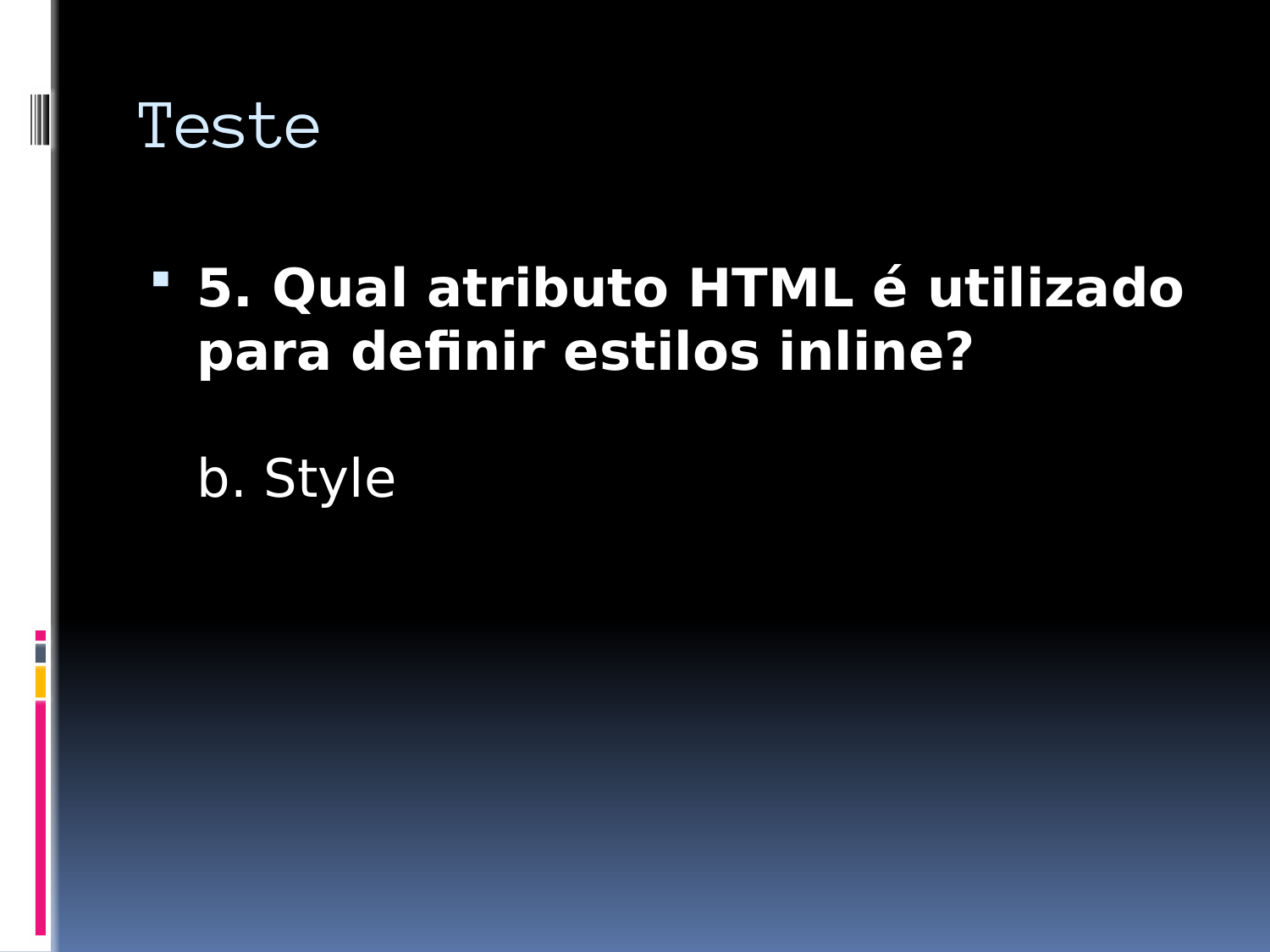

# Teste
5. Qual atributo HTML é utilizado para definir estilos inline?
b. Style